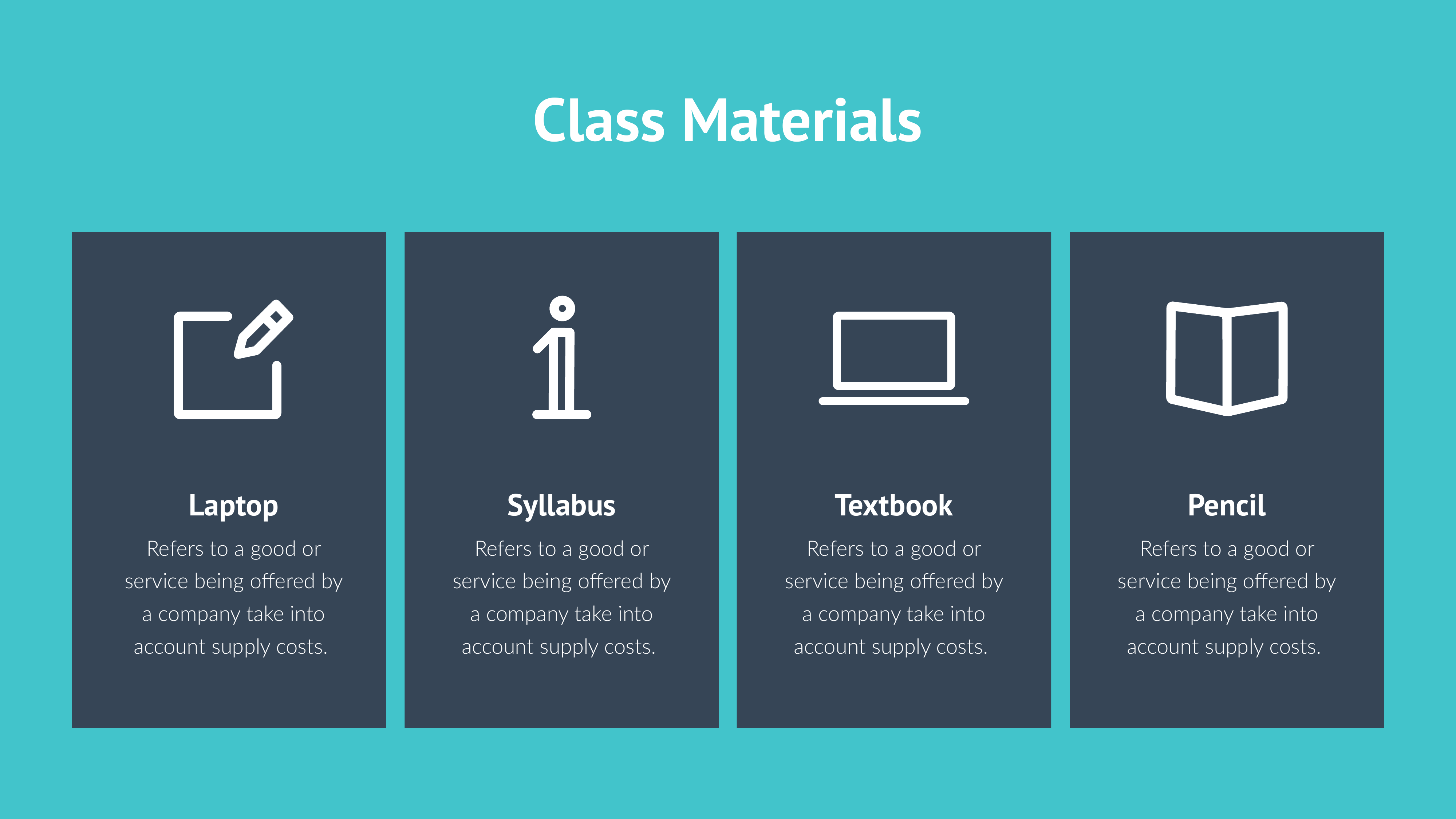

Class Materials

Laptop
Refers to a good or service being offered by a company take into account supply costs.
Syllabus
Refers to a good or service being offered by a company take into account supply costs.
Textbook
Refers to a good or service being offered by a company take into account supply costs.
Pencil
Refers to a good or service being offered by a company take into account supply costs.